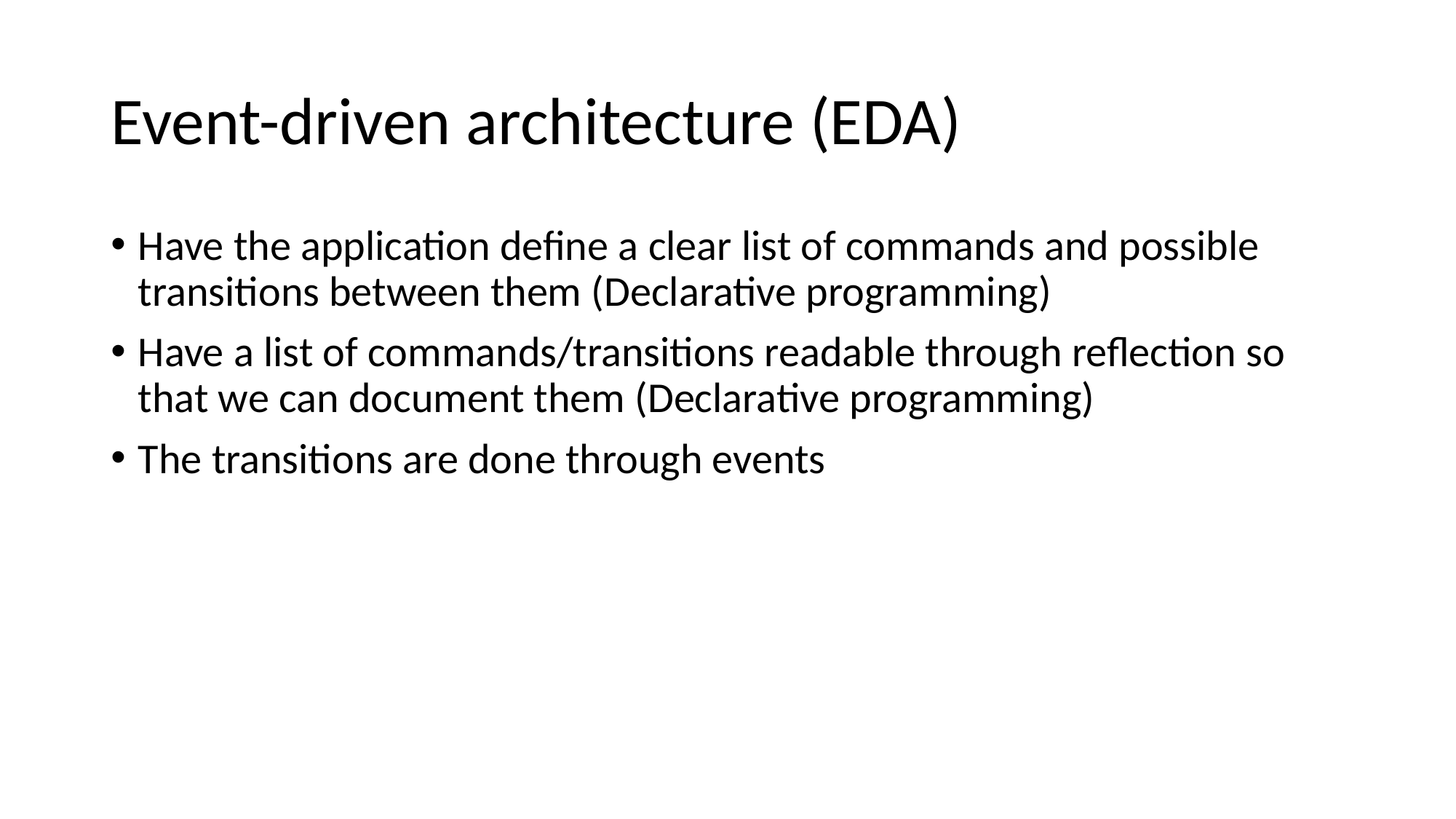

# Event-driven architecture (EDA)
Have the application define a clear list of commands and possible transitions between them (Declarative programming)
Have a list of commands/transitions readable through reflection so that we can document them (Declarative programming)
The transitions are done through events